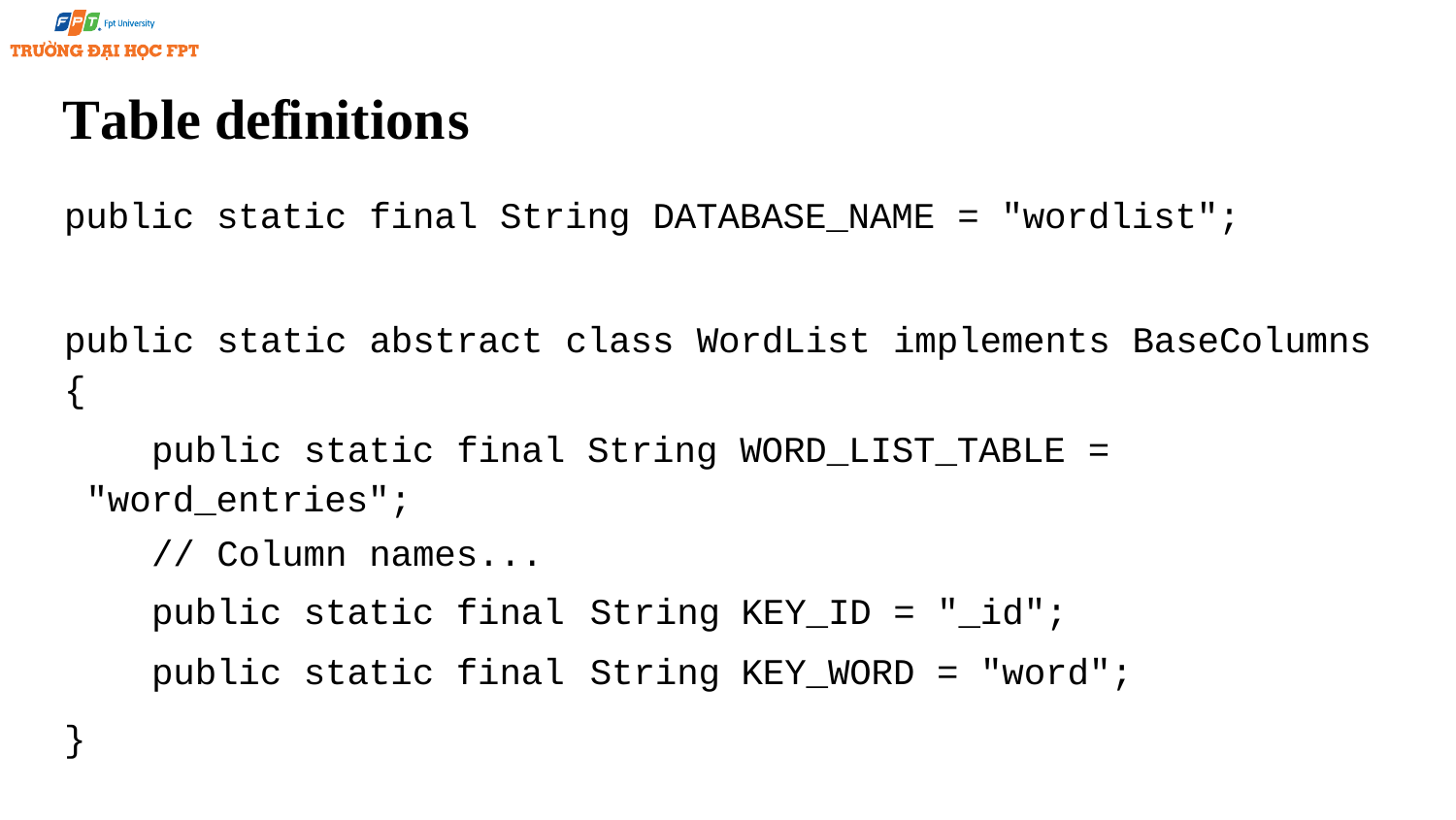

# Table definitions
public static final String DATABASE_NAME = "wordlist";

public static abstract class WordList implements BaseColumns
{
public static final String WORD_LIST_TABLE =  "word_entries";
| // Column names... |  |  |
| --- | --- | --- |
| public static final | String | KEY\_ID = "\_id"; |
| public static final | String | KEY\_WORD = "word"; |
}